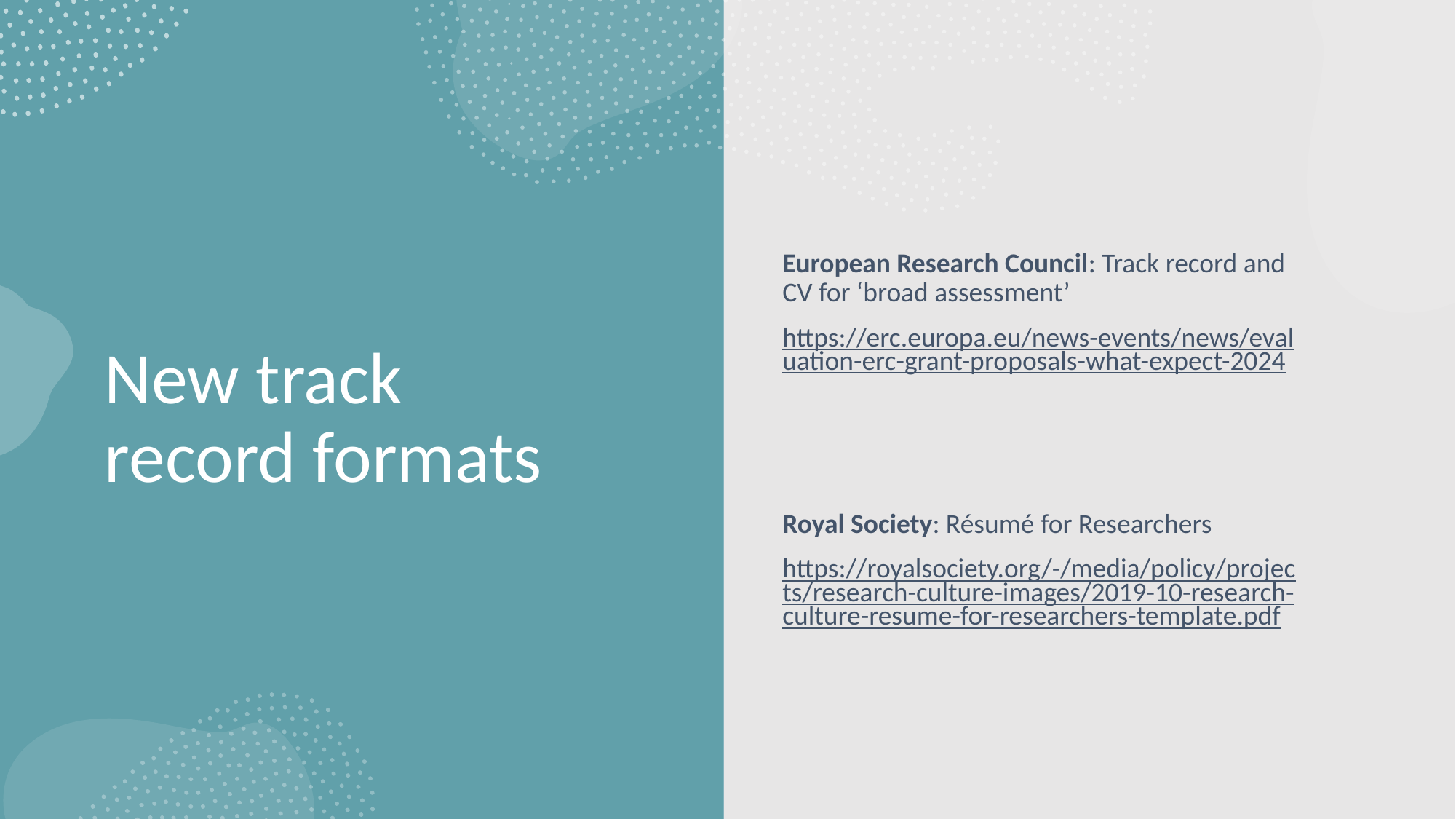

European Research Council: Track record and CV for ‘broad assessment’
https://erc.europa.eu/news-events/news/evaluation-erc-grant-proposals-what-expect-2024

Royal Society: Résumé for Researchers
https://royalsociety.org/-/media/policy/projects/research-culture-images/2019-10-research-culture-resume-for-researchers-template.pdf
# New track record formats